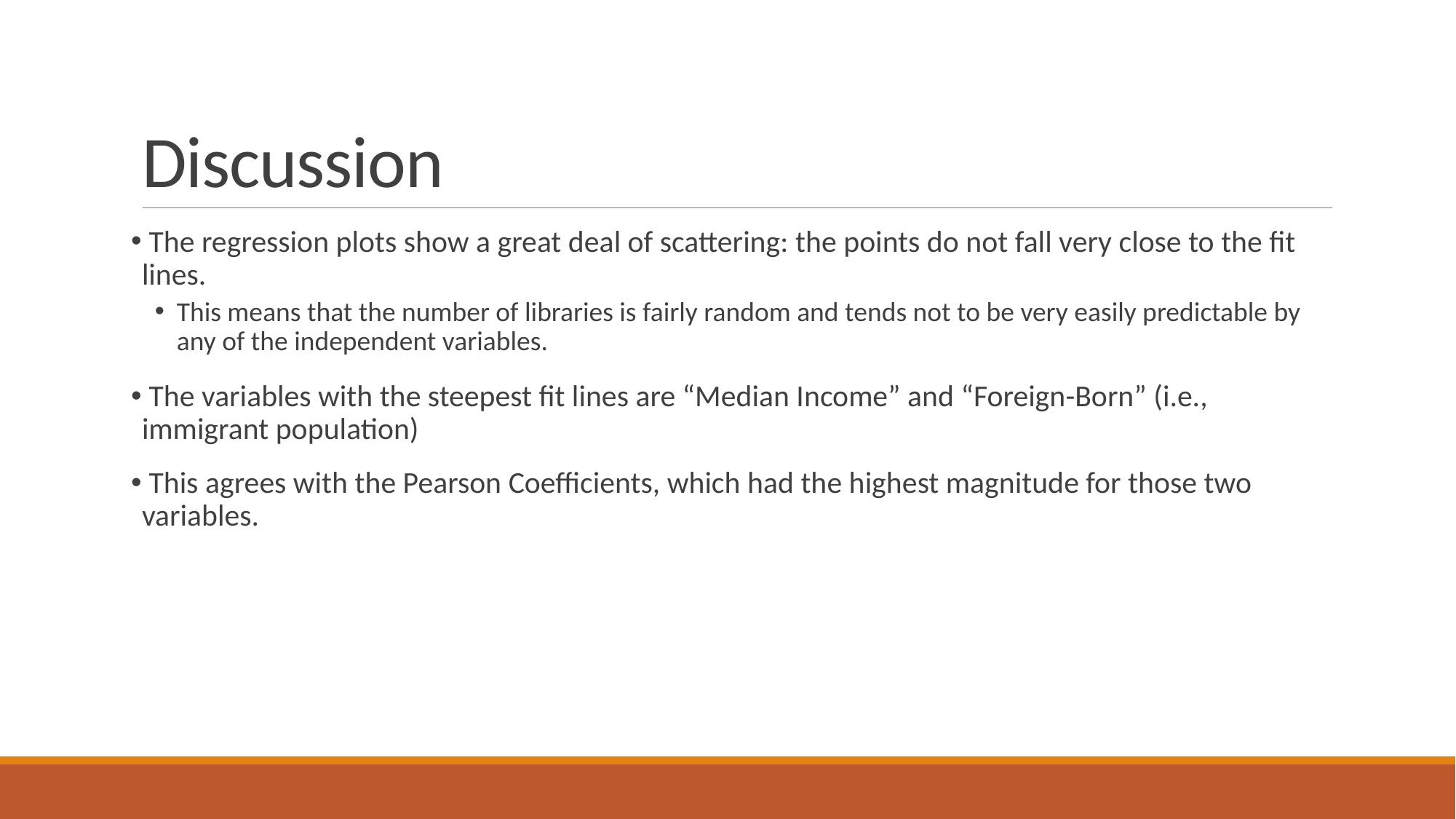

# Discussion
 The regression plots show a great deal of scattering: the points do not fall very close to the fit lines.
This means that the number of libraries is fairly random and tends not to be very easily predictable by any of the independent variables.
 The variables with the steepest fit lines are “Median Income” and “Foreign-Born” (i.e., immigrant population)
 This agrees with the Pearson Coefficients, which had the highest magnitude for those two variables.